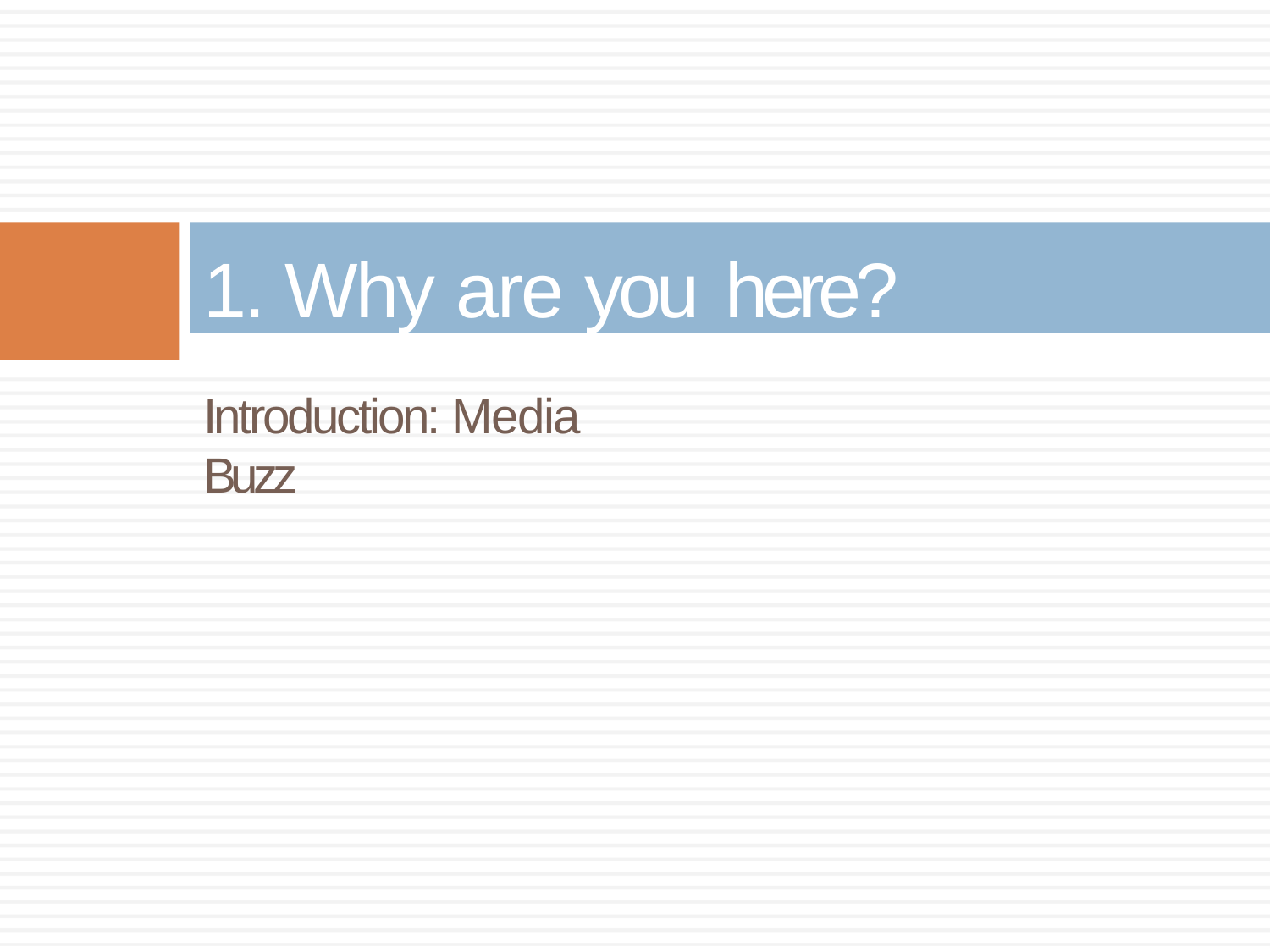

1. Why are you here?
Introduction: Media Buzz